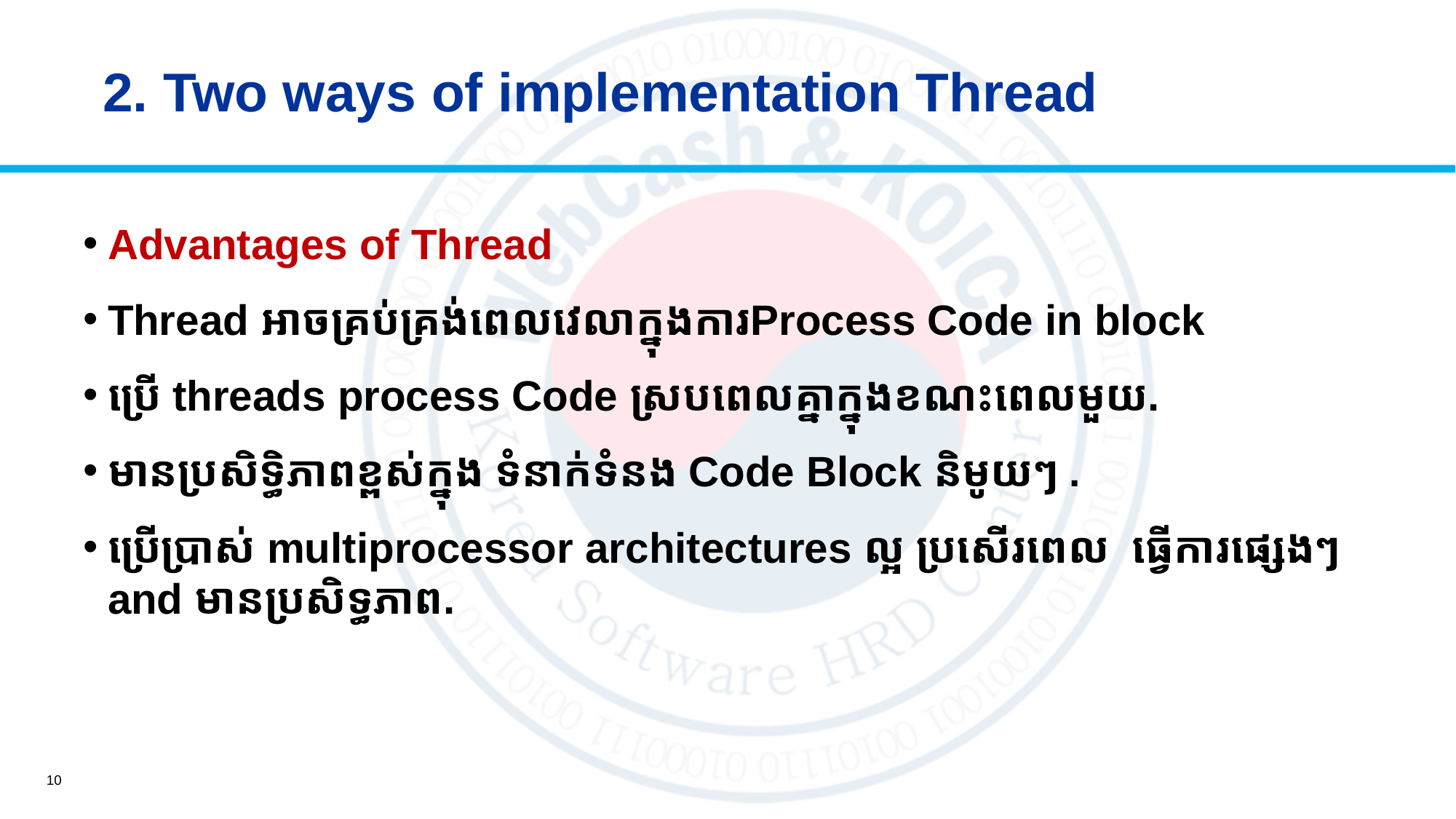

#
2. Two ways of implementation Thread
Advantages of Thread
Thread អាចគ្រប់គ្រង់ពេលវេលាក្នុងការProcess Code in block
ប្រើ threads process Code ស្របពេលគ្នាក្នុងខណះពេលមួយ.
មានប្រសិទ្ធិភាពខ្ពស់ក្នុង ទំនាក់ទំនង Code Block និមូយៗ .
ប្រើប្រាស់ multi​processor architectures ល្អ ប្រសើរពេល  ធ្វើការផ្សេងៗ and មានប្រសិទ្ធភាព.

10